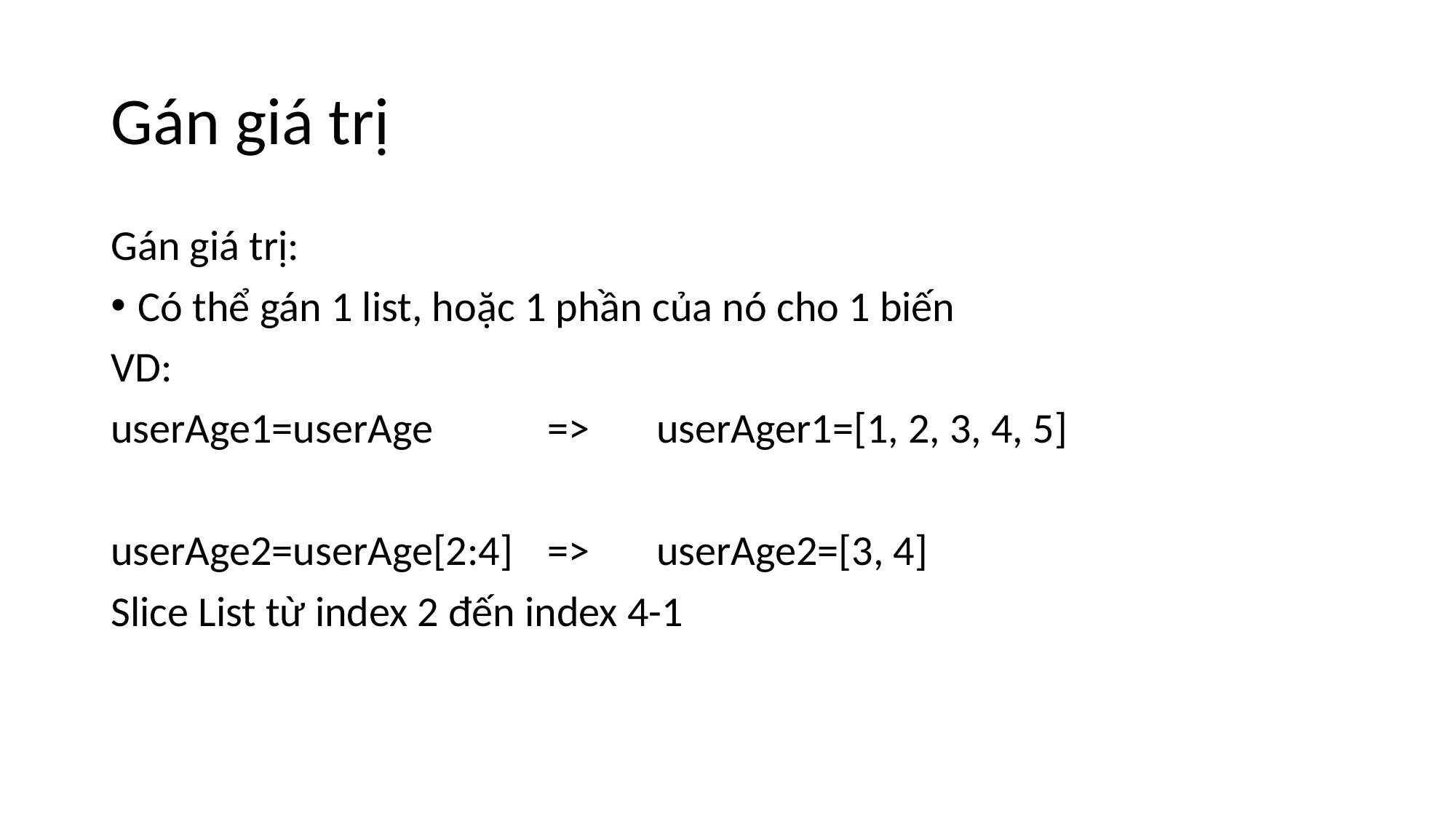

# Gán giá trị
Gán giá trị:
Có thể gán 1 list, hoặc 1 phần của nó cho 1 biến
VD:
userAge1=userAge		=>	userAger1=[1, 2, 3, 4, 5]

userAge2=userAge[2:4]	=>	userAge2=[3, 4]
Slice List từ index 2 đến index 4-1